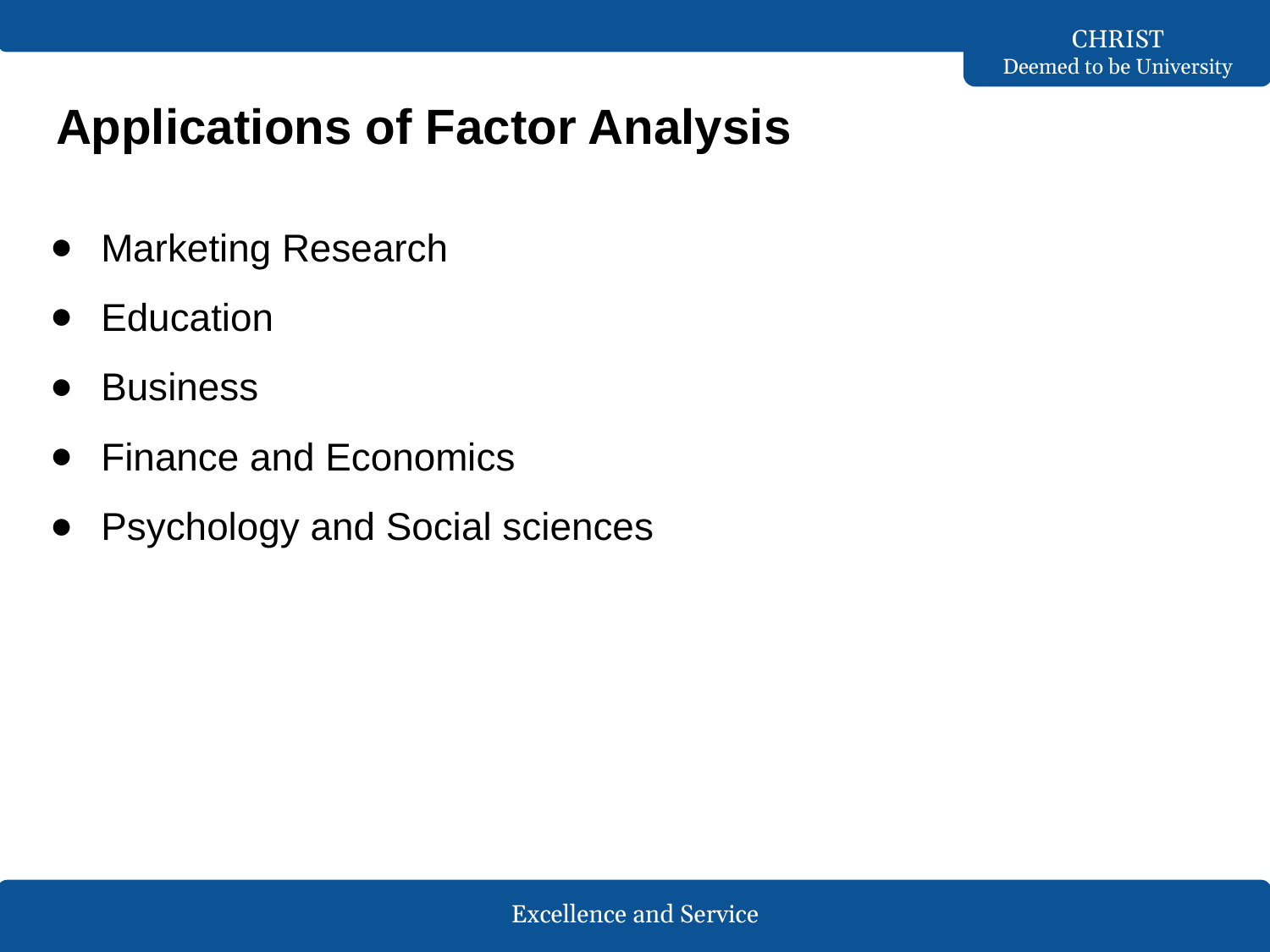

# Applications of Factor Analysis
Marketing Research
Education
Business
Finance and Economics
Psychology and Social sciences